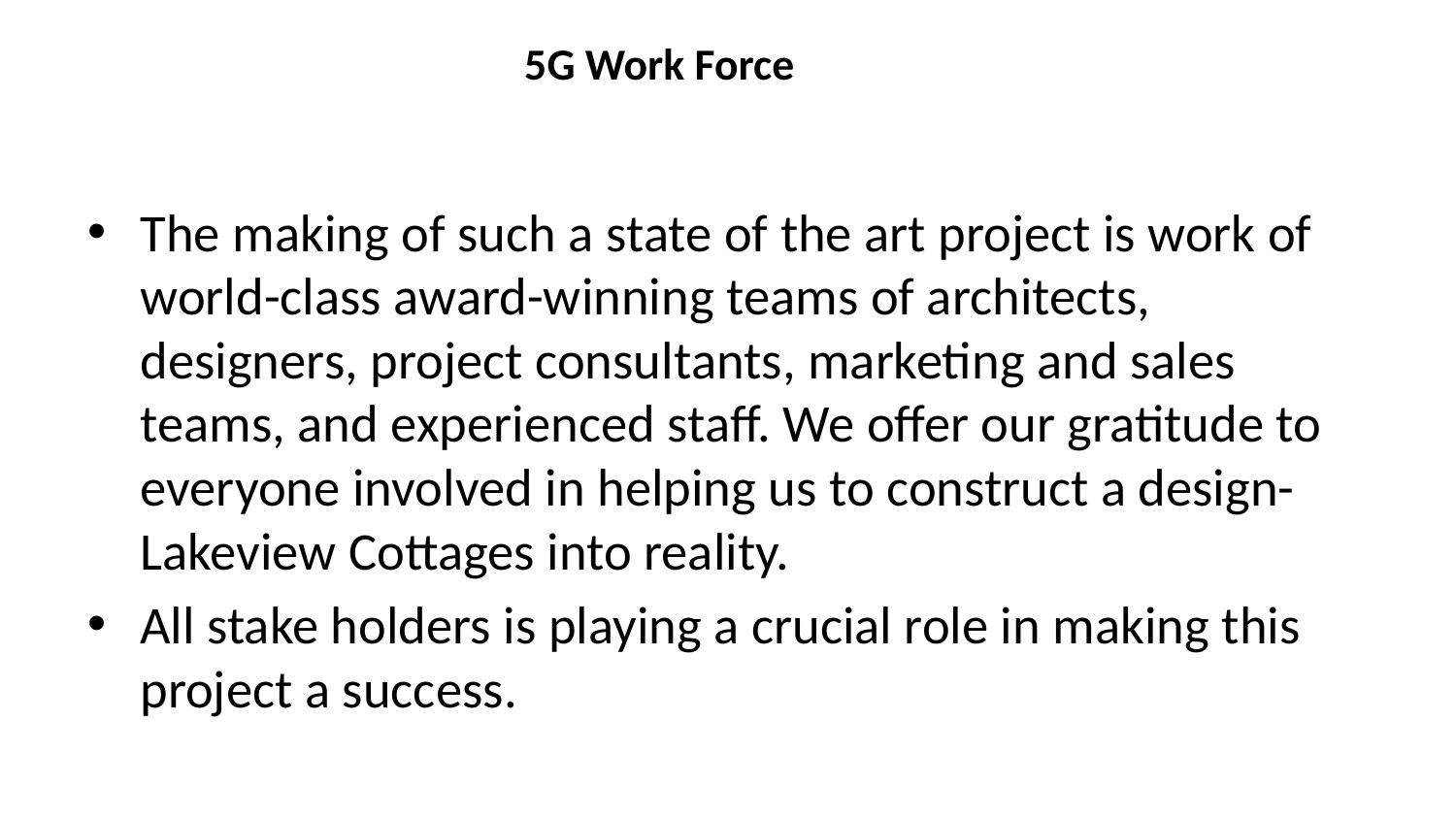

# 5G Work Force
The making of such a state of the art project is work of world-class award-winning teams of architects, designers, project consultants, marketing and sales teams, and experienced staff. We offer our gratitude to everyone involved in helping us to construct a design- Lakeview Cottages into reality.
All stake holders is playing a crucial role in making this project a success.